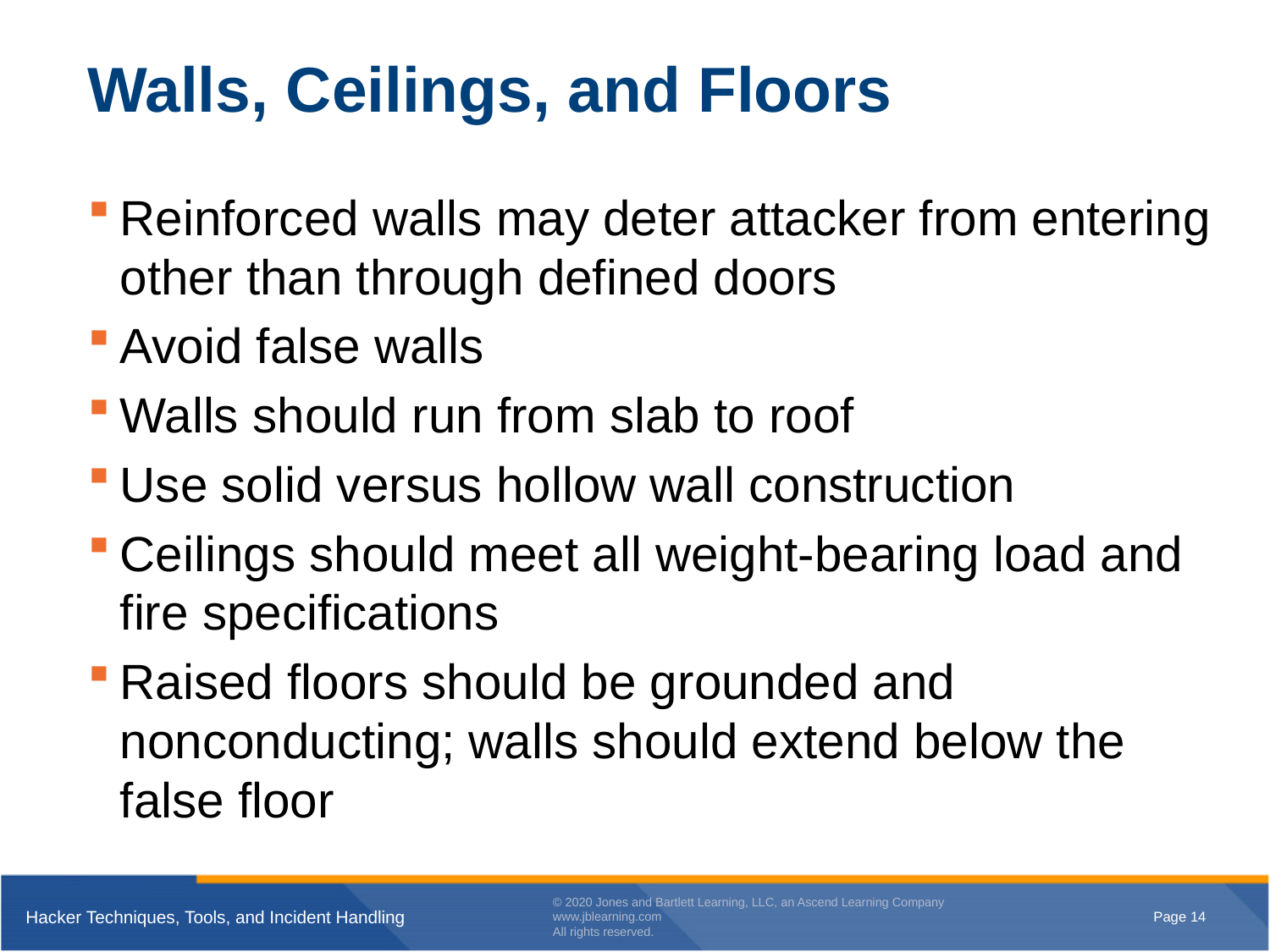

# Walls, Ceilings, and Floors
Reinforced walls may deter attacker from entering other than through defined doors
Avoid false walls
Walls should run from slab to roof
Use solid versus hollow wall construction
Ceilings should meet all weight-bearing load and fire specifications
Raised floors should be grounded and nonconducting; walls should extend below the false floor